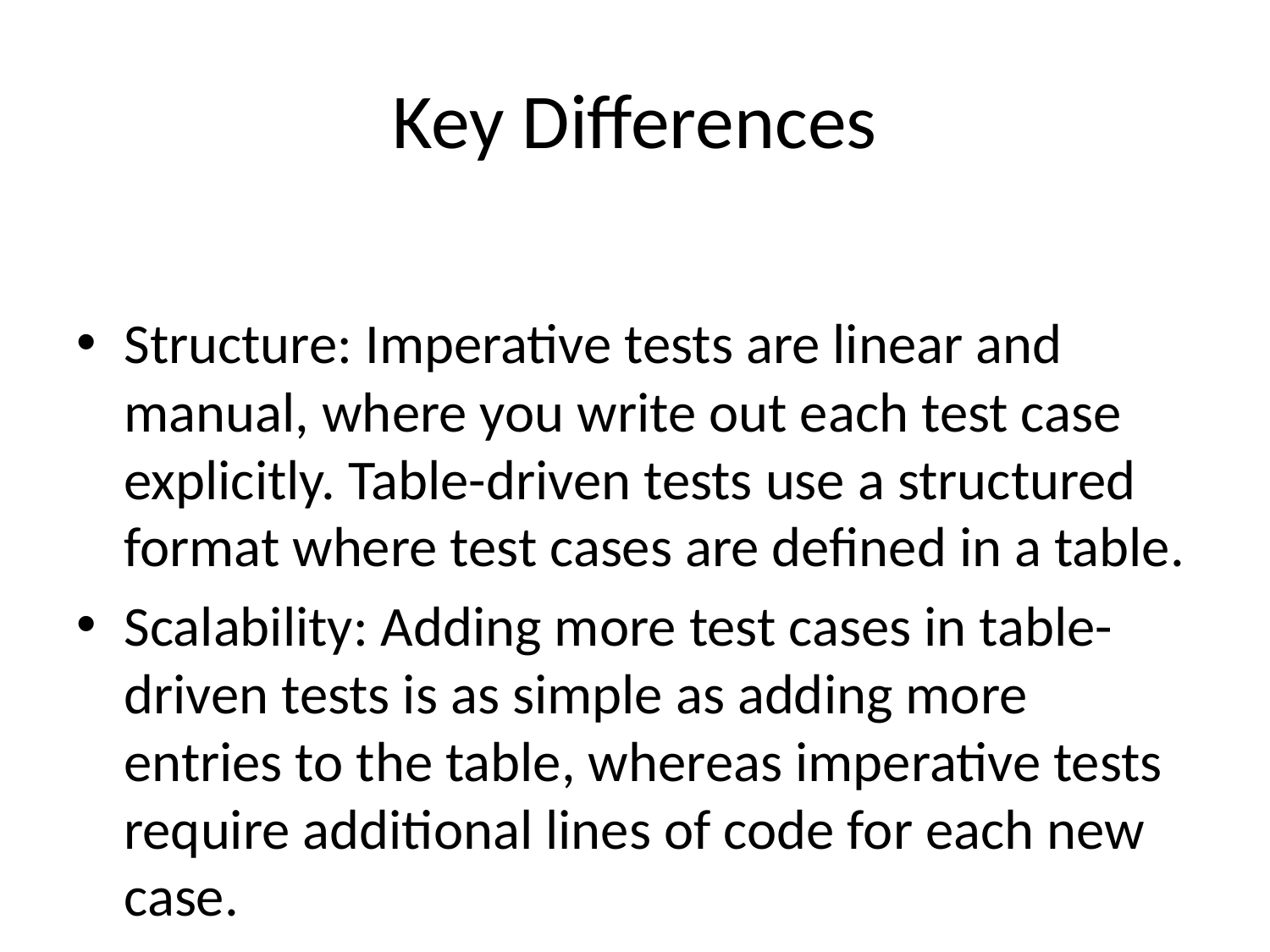

# Key Differences

Structure: Imperative tests are linear and manual, where you write out each test case explicitly. Table-driven tests use a structured format where test cases are defined in a table.
Scalability: Adding more test cases in table-driven tests is as simple as adding more entries to the table, whereas imperative tests require additional lines of code for each new case.
Readability: While individual imperative tests might be more immediately readable, table-driven tests offer superior clarity and organization when dealing with many test cases.